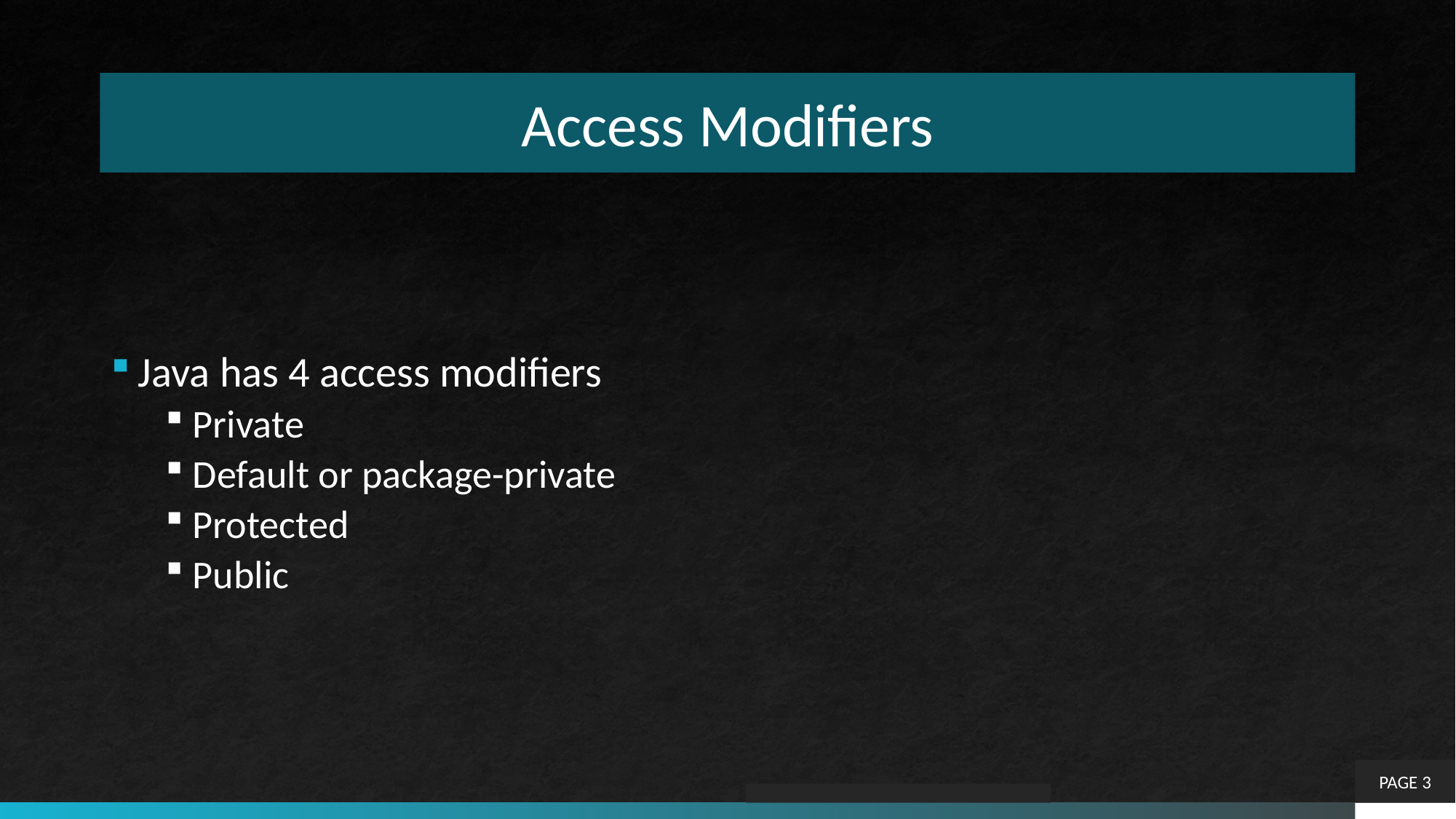

# Access Modifiers

Java has 4 access modifiers
Private
Default or package-private
Protected
Public
PAGE 3